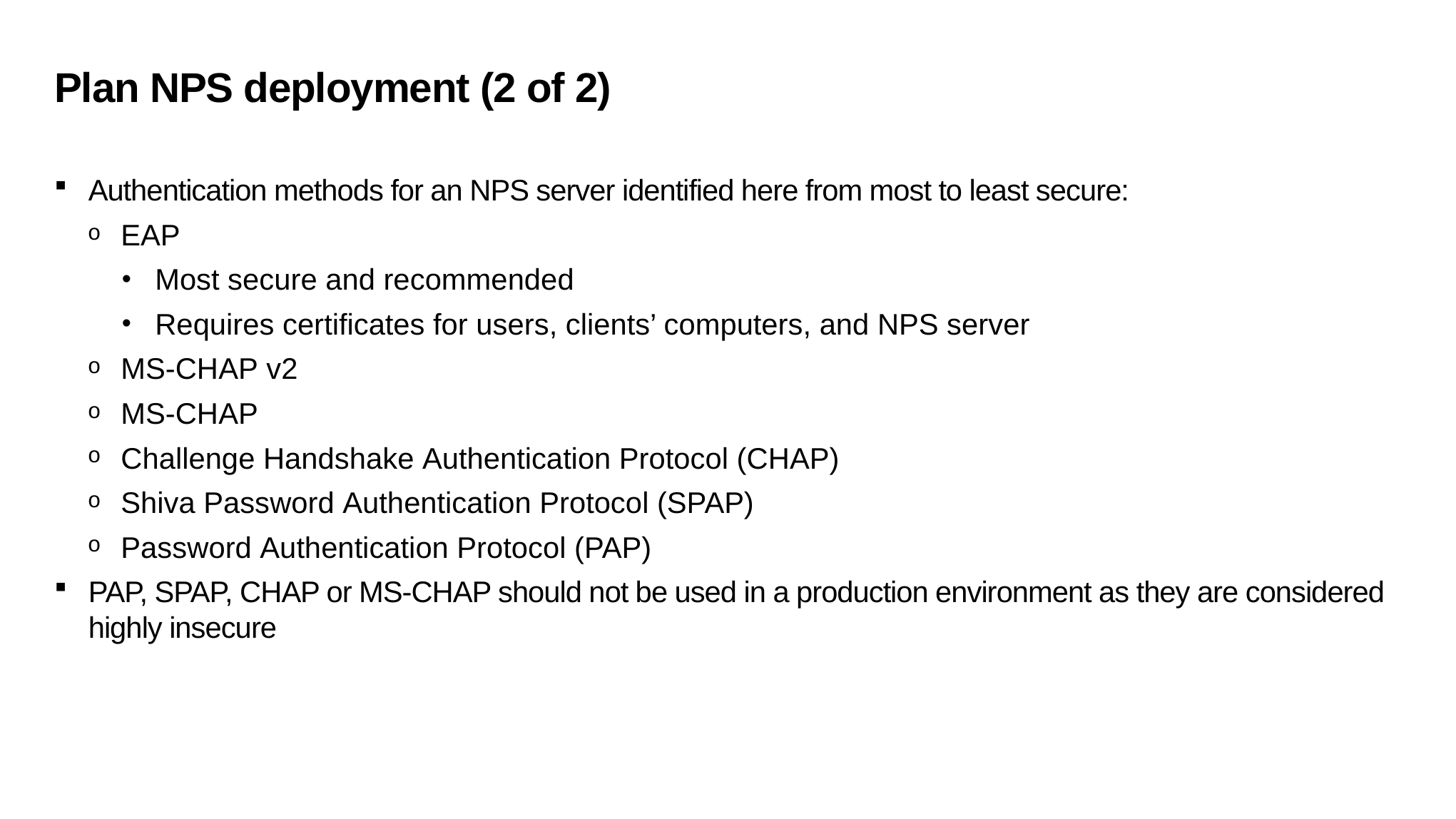

# Plan NPS deployment (2 of 2)
Authentication methods for an NPS server identified here from most to least secure:
EAP
Most secure and recommended
Requires certificates for users, clients’ computers, and NPS server
MS-CHAP v2
MS-CHAP
Challenge Handshake Authentication Protocol (CHAP)
Shiva Password Authentication Protocol (SPAP)
Password Authentication Protocol (PAP)
PAP, SPAP, CHAP or MS-CHAP should not be used in a production environment as they are considered highly insecure